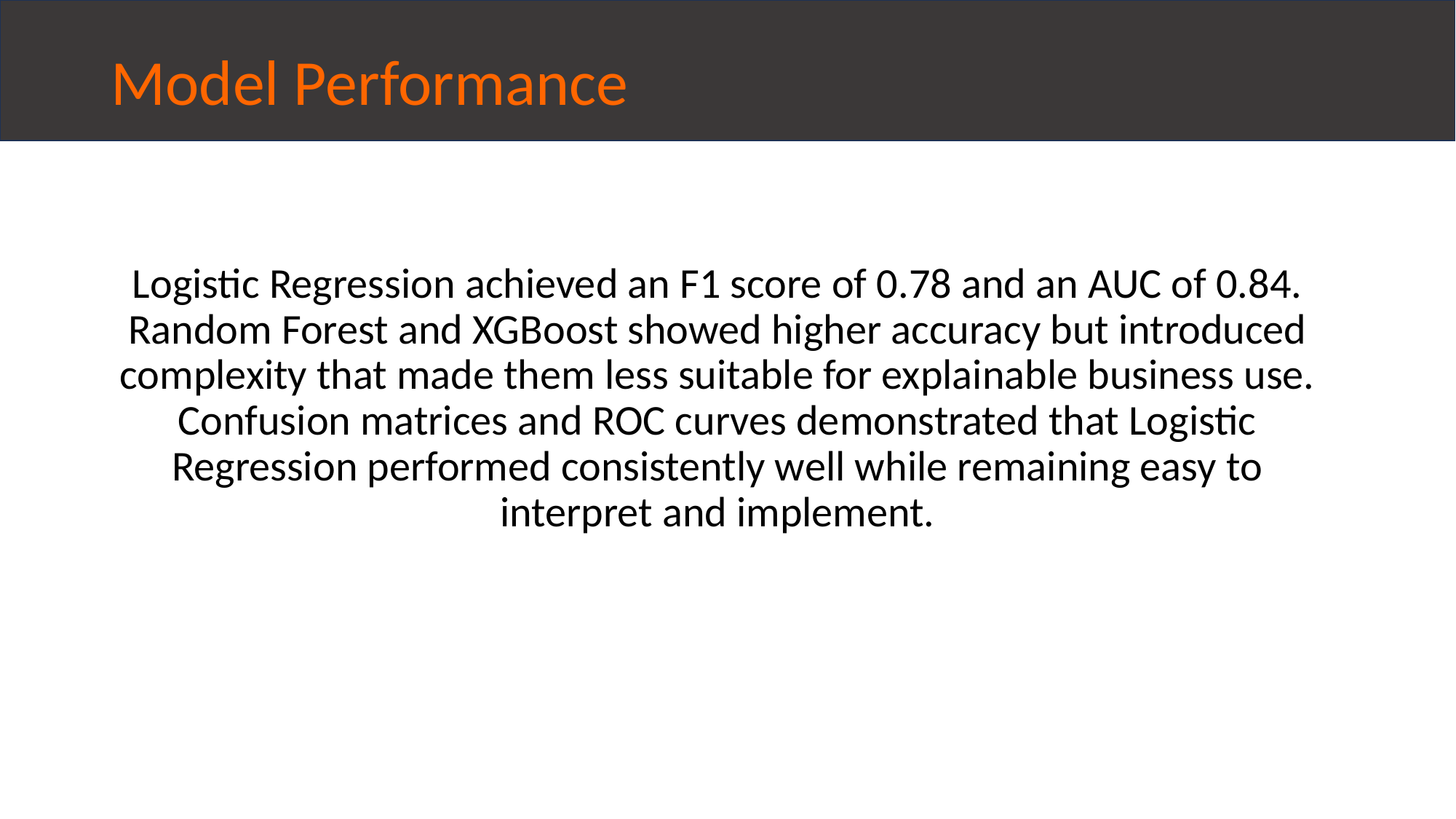

# Model Performance
Logistic Regression achieved an F1 score of 0.78 and an AUC of 0.84. Random Forest and XGBoost showed higher accuracy but introduced complexity that made them less suitable for explainable business use. Confusion matrices and ROC curves demonstrated that Logistic Regression performed consistently well while remaining easy to interpret and implement.